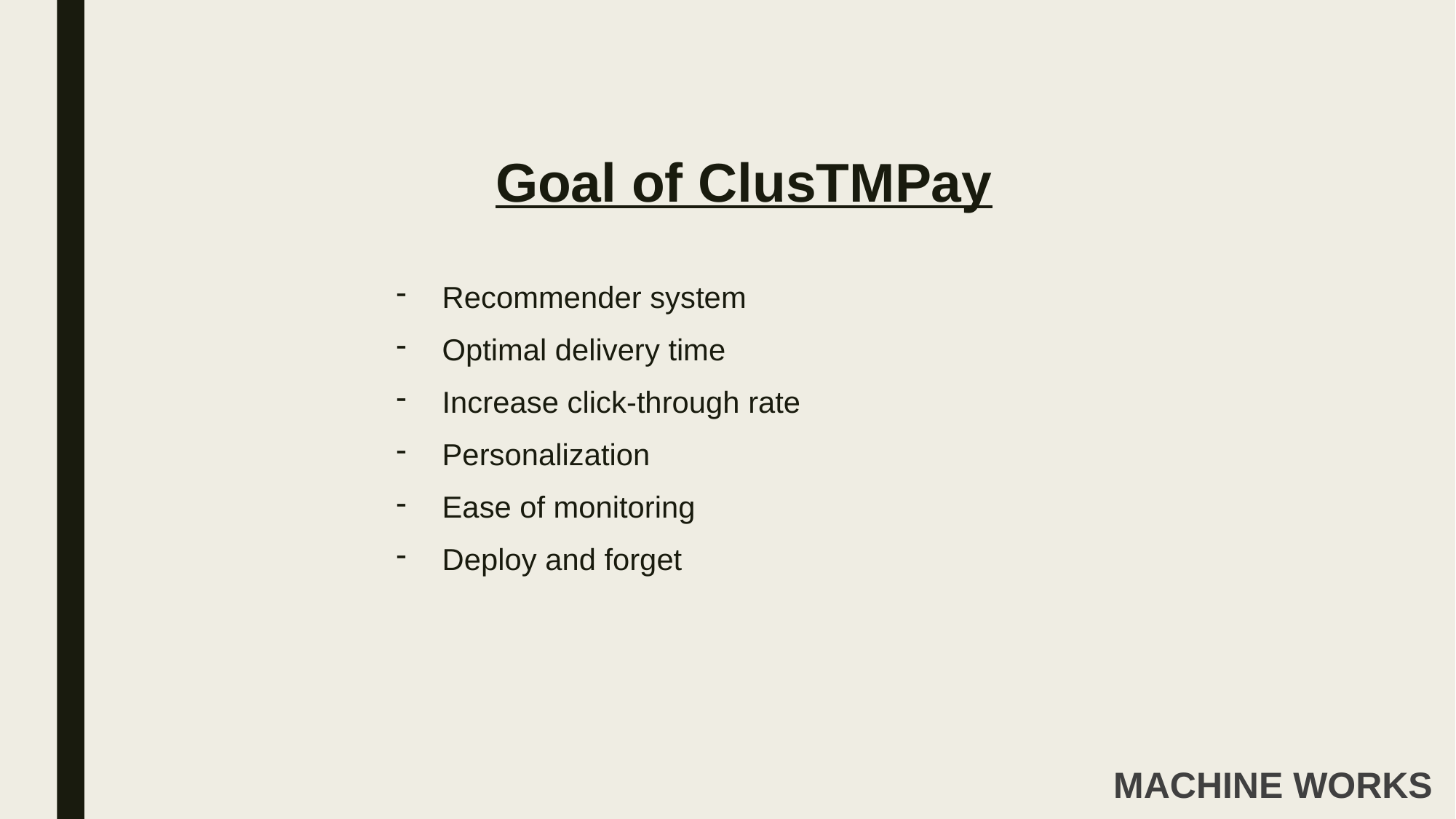

# Goal of ClusTMPay
Recommender system
Optimal delivery time
Increase click-through rate
Personalization
Ease of monitoring
Deploy and forget
MACHINE WORKS